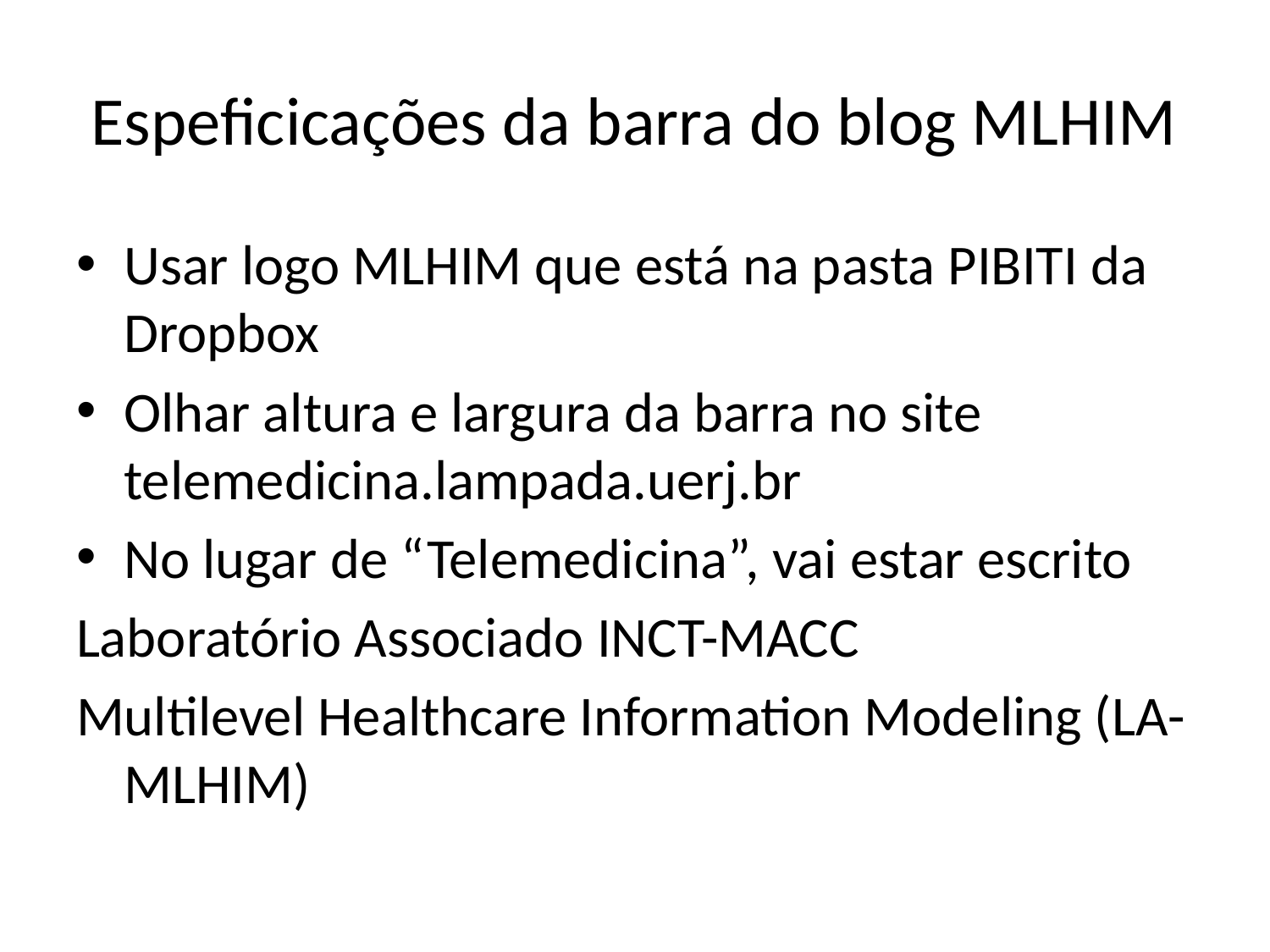

# Espeficicações da barra do blog MLHIM
Usar logo MLHIM que está na pasta PIBITI da Dropbox
Olhar altura e largura da barra no site telemedicina.lampada.uerj.br
No lugar de “Telemedicina”, vai estar escrito
Laboratório Associado INCT-MACC
Multilevel Healthcare Information Modeling (LA-MLHIM)